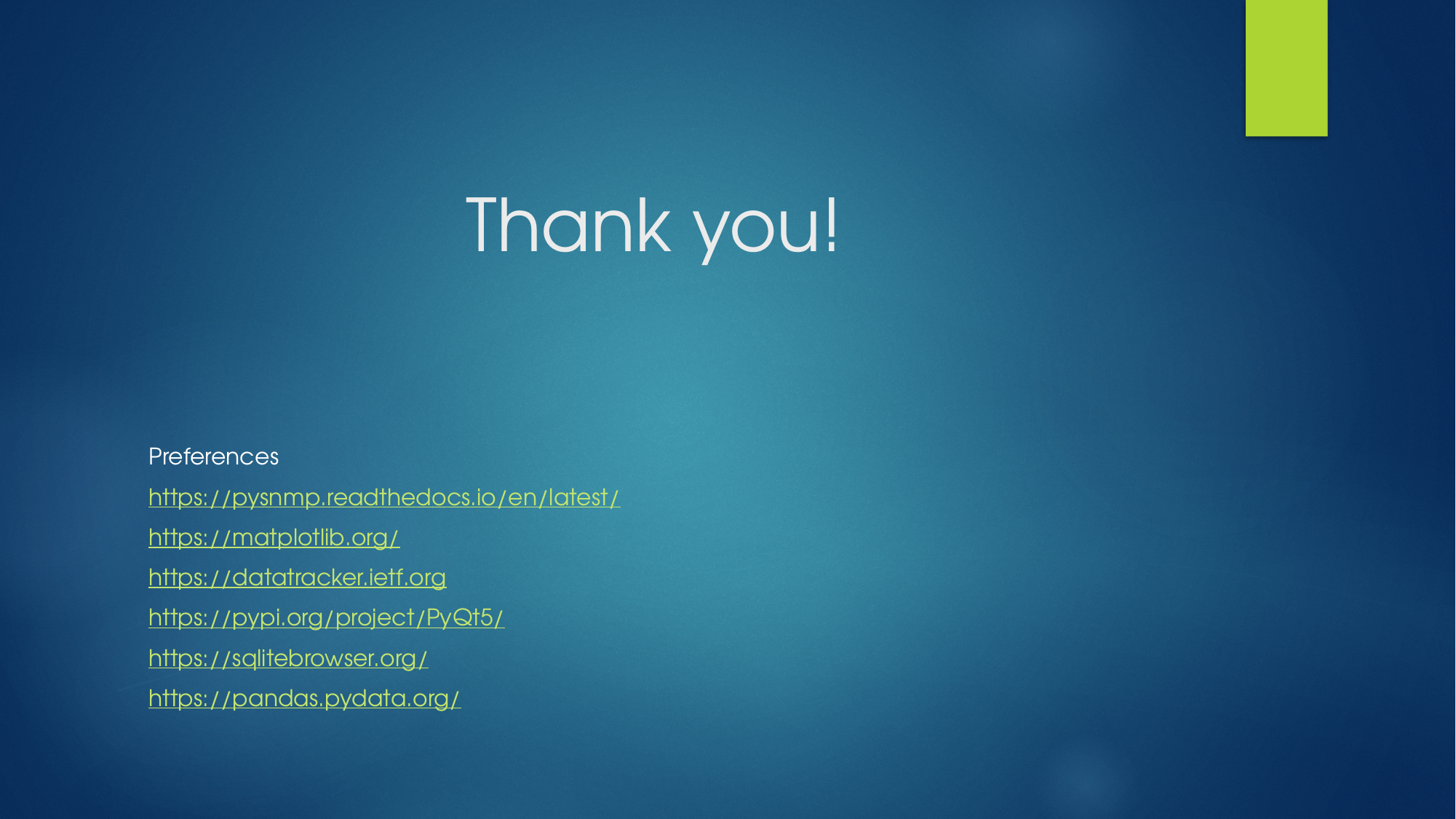

# Thank you!
Preferences
https://pysnmp.readthedocs.io/en/latest/
https://matplotlib.org/
https://datatracker.ietf.org
https://pypi.org/project/PyQt5/
https://sqlitebrowser.org/
https://pandas.pydata.org/